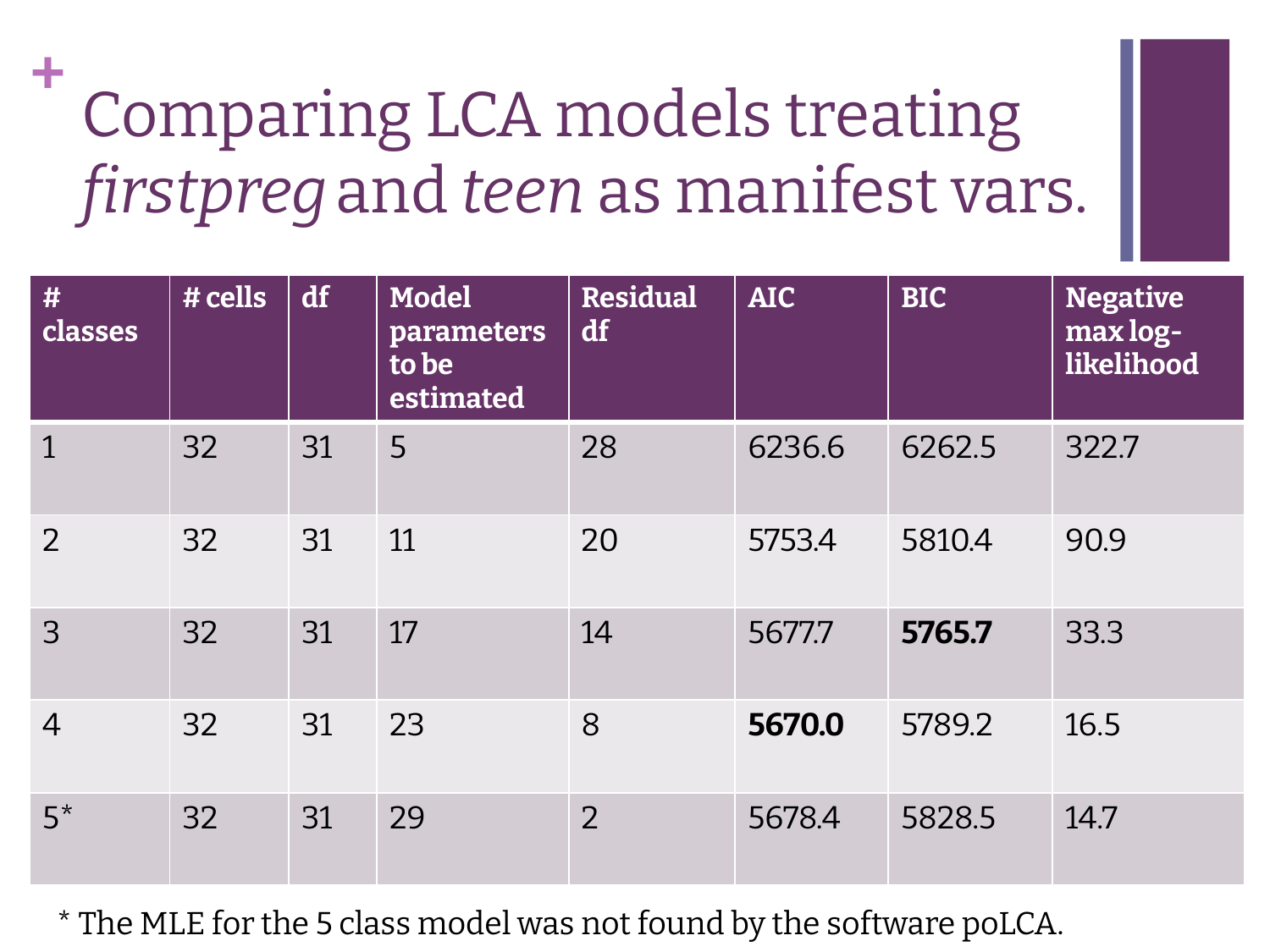

# Comparing LCA models treating firstpreg	and teen as manifest vars.
| # classes | # cells | df | Model parameters to be estimated | Residual df | AIC | BIC | Negative max log-likelihood |
| --- | --- | --- | --- | --- | --- | --- | --- |
| 1 | 32 | 31 | 5 | 28 | 6236.6 | 6262.5 | 322.7 |
| 2 | 32 | 31 | 11 | 20 | 5753.4 | 5810.4 | 90.9 |
| 3 | 32 | 31 | 17 | 14 | 5677.7 | 5765.7 | 33.3 |
| 4 | 32 | 31 | 23 | 8 | 5670.0 | 5789.2 | 16.5 |
| 5\* | 32 | 31 | 29 | 2 | 5678.4 | 5828.5 | 14.7 |
* The MLE for the 5 class model was not found by the software poLCA.